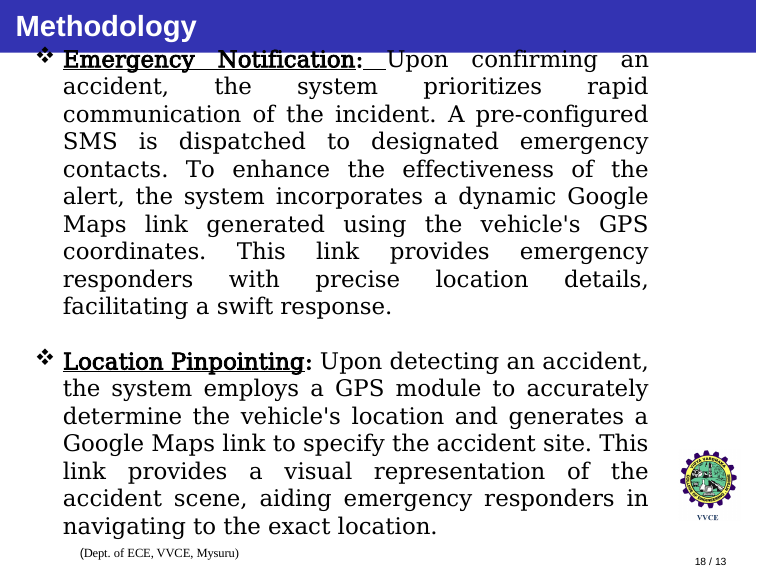

# Methodology
Emergency Notification: Upon confirming an accident, the system prioritizes rapid communication of the incident. A pre-configured SMS is dispatched to designated emergency contacts. To enhance the effectiveness of the alert, the system incorporates a dynamic Google Maps link generated using the vehicle's GPS coordinates. This link provides emergency responders with precise location details, facilitating a swift response.

Location Pinpointing: Upon detecting an accident, the system employs a GPS module to accurately determine the vehicle's location and generates a Google Maps link to specify the accident site. This link provides a visual representation of the accident scene, aiding emergency responders in navigating to the exact location.
(Dept. of ECE, VVCE, Mysuru)
(Dept. of ECE, VVCE, Mysuru)
April 26, 2017
18 / 14
18 / 13